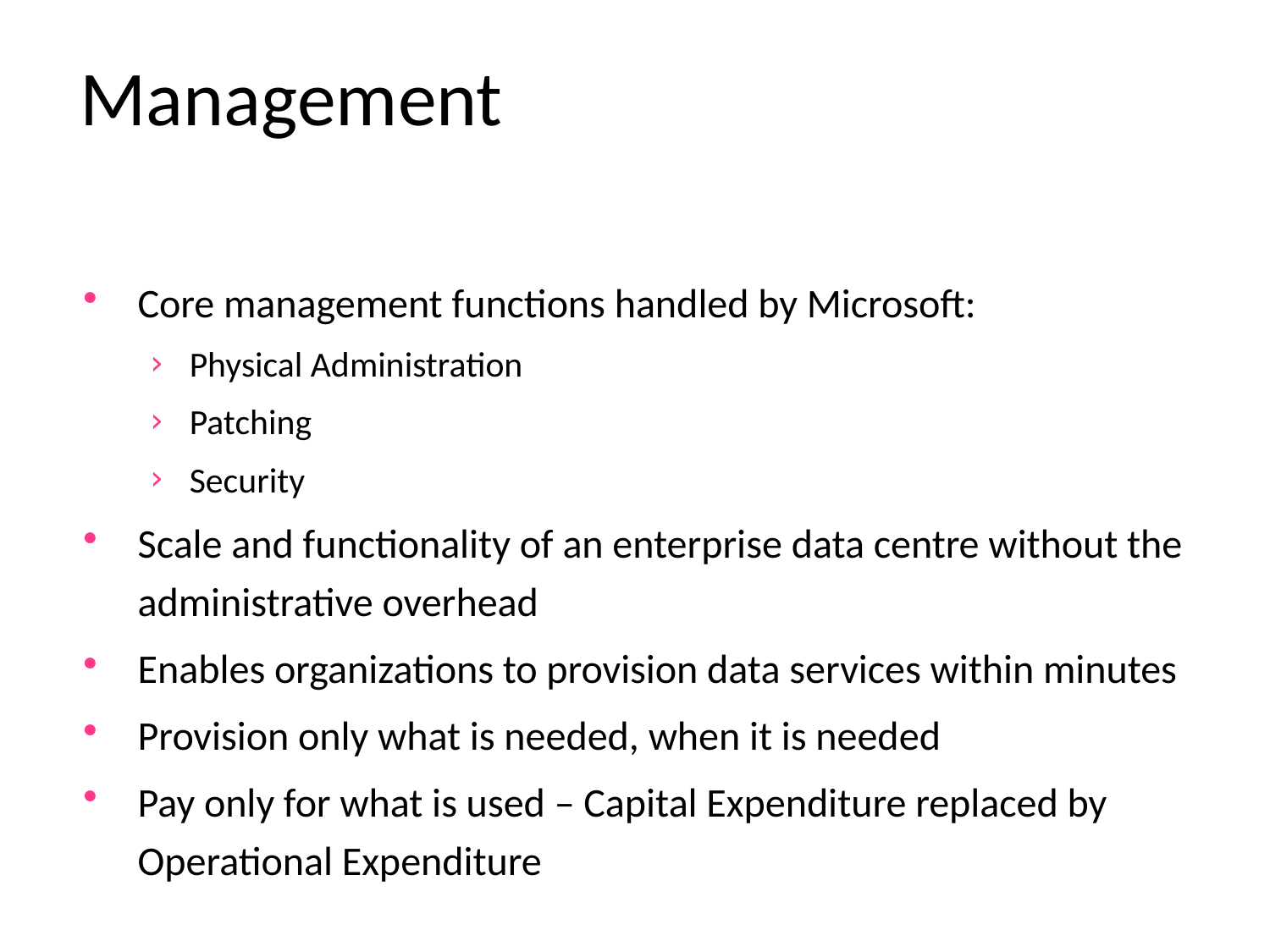

# Management
Core management functions handled by Microsoft:
Physical Administration
Patching
Security
Scale and functionality of an enterprise data centre without the administrative overhead
Enables organizations to provision data services within minutes
Provision only what is needed, when it is needed
Pay only for what is used – Capital Expenditure replaced by Operational Expenditure